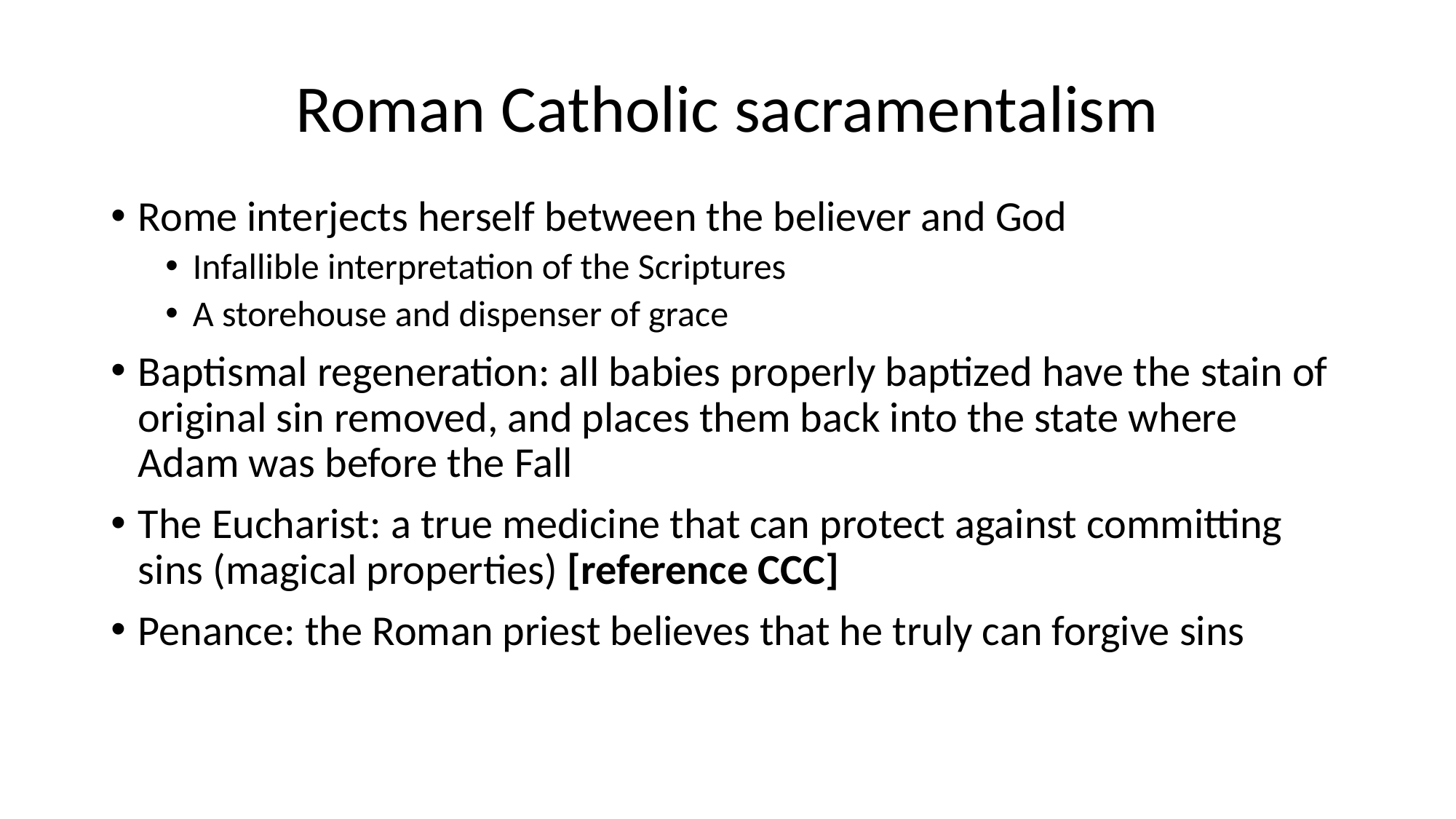

# Roman Catholic sacramentalism
Rome interjects herself between the believer and God
Infallible interpretation of the Scriptures
A storehouse and dispenser of grace
Baptismal regeneration: all babies properly baptized have the stain of original sin removed, and places them back into the state where Adam was before the Fall
The Eucharist: a true medicine that can protect against committing sins (magical properties) [reference CCC]
Penance: the Roman priest believes that he truly can forgive sins